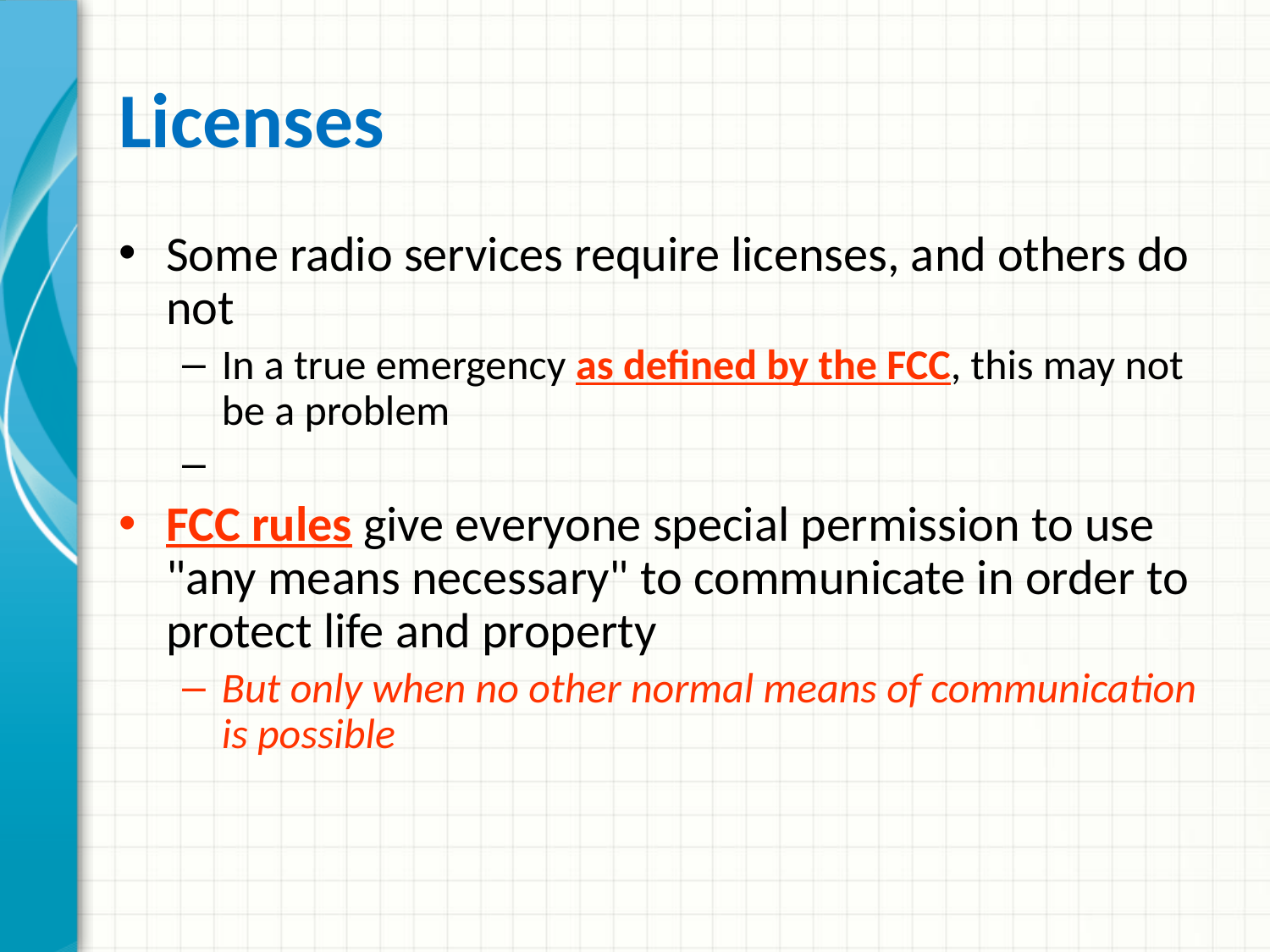

# Licenses
Some radio services require licenses, and others do not
In a true emergency as defined by the FCC, this may not be a problem

FCC rules give everyone special permission to use "any means necessary" to communicate in order to protect life and property
But only when no other normal means of communication is possible